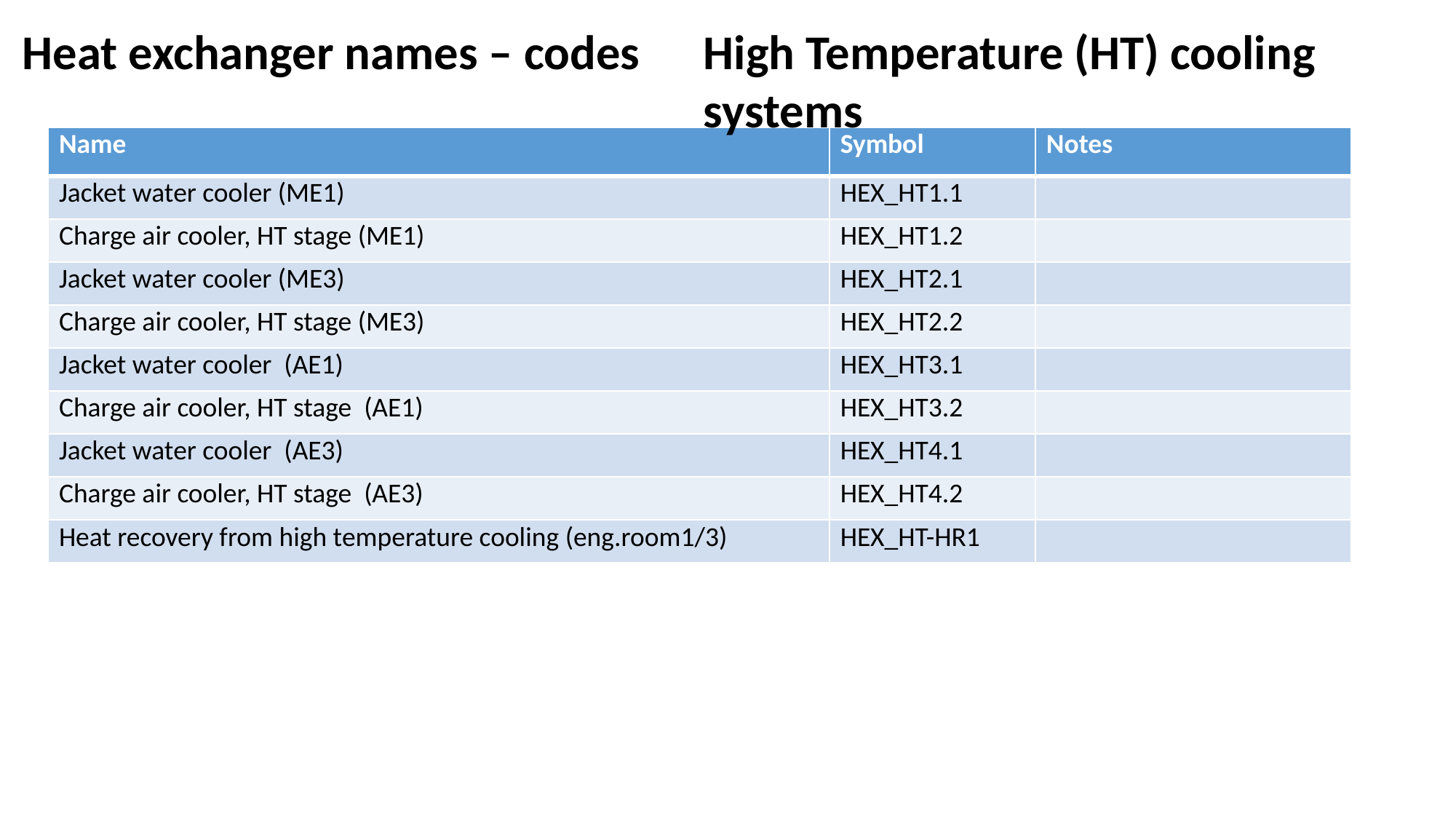

Heat exchanger names – codes
High Temperature (HT) cooling systems
| Name | Symbol | Notes |
| --- | --- | --- |
| Jacket water cooler (ME1) | HEX\_HT1.1 |  |
| Charge air cooler, HT stage (ME1) | HEX\_HT1.2 |  |
| Jacket water cooler (ME3) | HEX\_HT2.1 |  |
| Charge air cooler, HT stage (ME3) | HEX\_HT2.2 |  |
| Jacket water cooler (AE1) | HEX\_HT3.1 |  |
| Charge air cooler, HT stage (AE1) | HEX\_HT3.2 |  |
| Jacket water cooler (AE3) | HEX\_HT4.1 |  |
| Charge air cooler, HT stage (AE3) | HEX\_HT4.2 |  |
| Heat recovery from high temperature cooling (eng.room1/3) | HEX\_HT-HR1 |  |